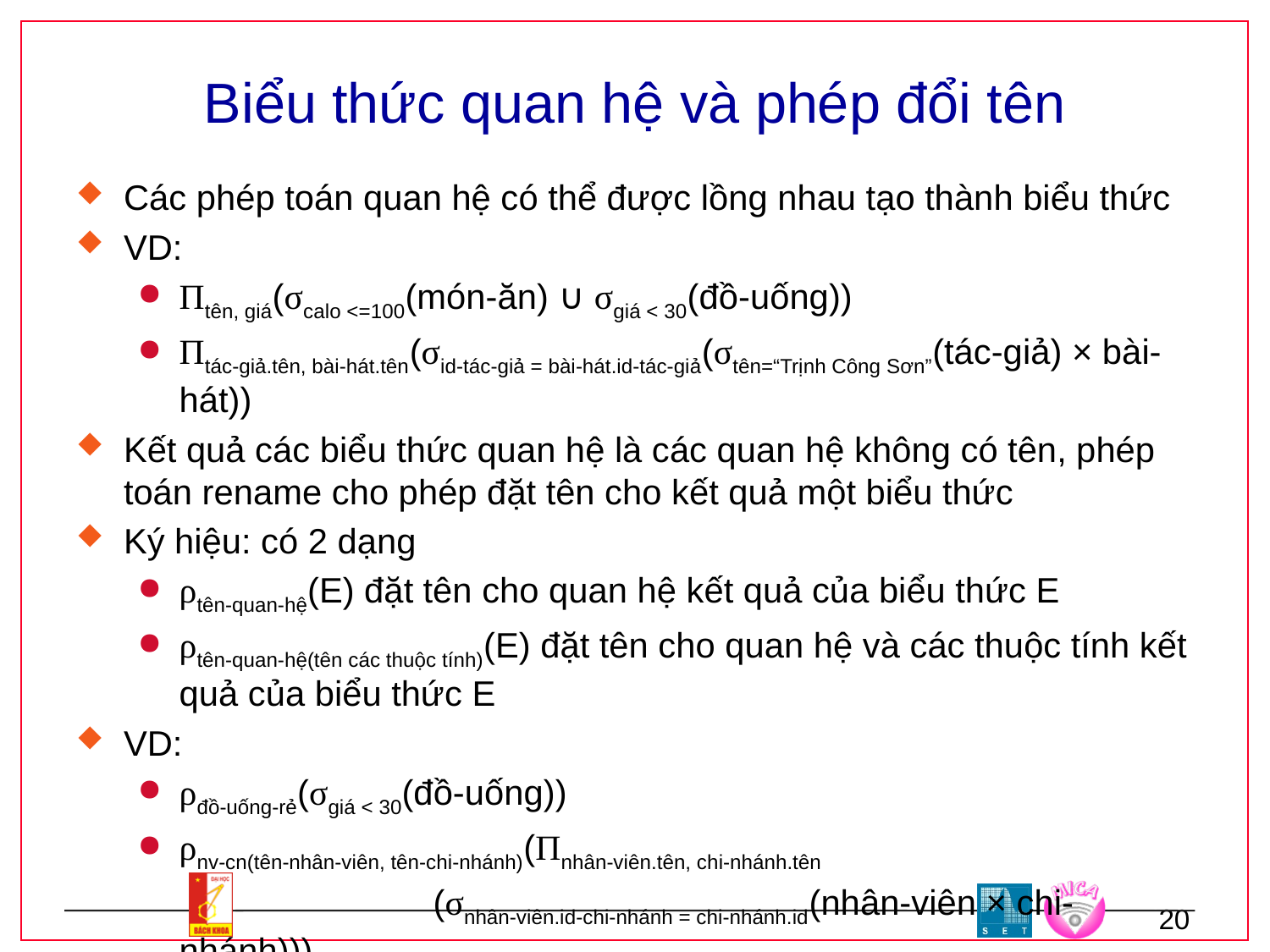

# Biểu thức quan hệ và phép đổi tên
Các phép toán quan hệ có thể được lồng nhau tạo thành biểu thức
VD:
Πtên, giá(σcalo <=100(món-ăn) ∪ σgiá < 30(đồ-uống))
Πtác-giả.tên, bài-hát.tên(σid-tác-giả = bài-hát.id-tác-giả(σtên=“Trịnh Công Sơn”(tác-giả) × bài-hát))
Kết quả các biểu thức quan hệ là các quan hệ không có tên, phép toán rename cho phép đặt tên cho kết quả một biểu thức
Ký hiệu: có 2 dạng
ρtên-quan-hệ(E) đặt tên cho quan hệ kết quả của biểu thức E
ρtên-quan-hệ(tên các thuộc tính)(E) đặt tên cho quan hệ và các thuộc tính kết quả của biểu thức E
VD:
ρđồ-uống-rẻ(σgiá < 30(đồ-uống))
ρnv-cn(tên-nhân-viên, tên-chi-nhánh)(Πnhân-viên.tên, chi-nhánh.tên
			(σnhân-viên.id-chi-nhánh = chi-nhánh.id(nhân-viên × chi-nhánh)))

20